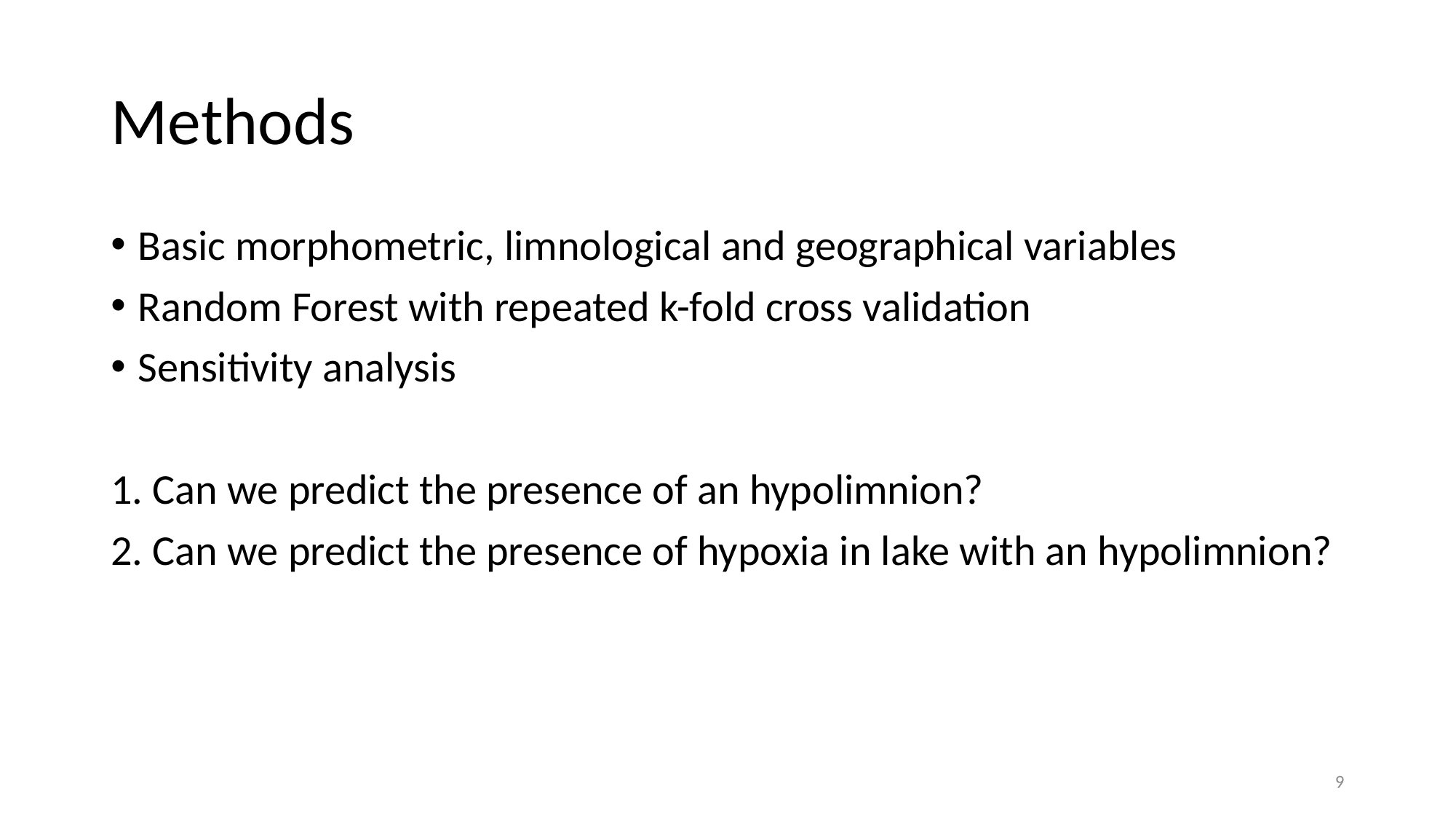

# Methods
Basic morphometric, limnological and geographical variables
Random Forest with repeated k-fold cross validation
Sensitivity analysis

1. Can we predict the presence of an hypolimnion?
2. Can we predict the presence of hypoxia in lake with an hypolimnion?
9